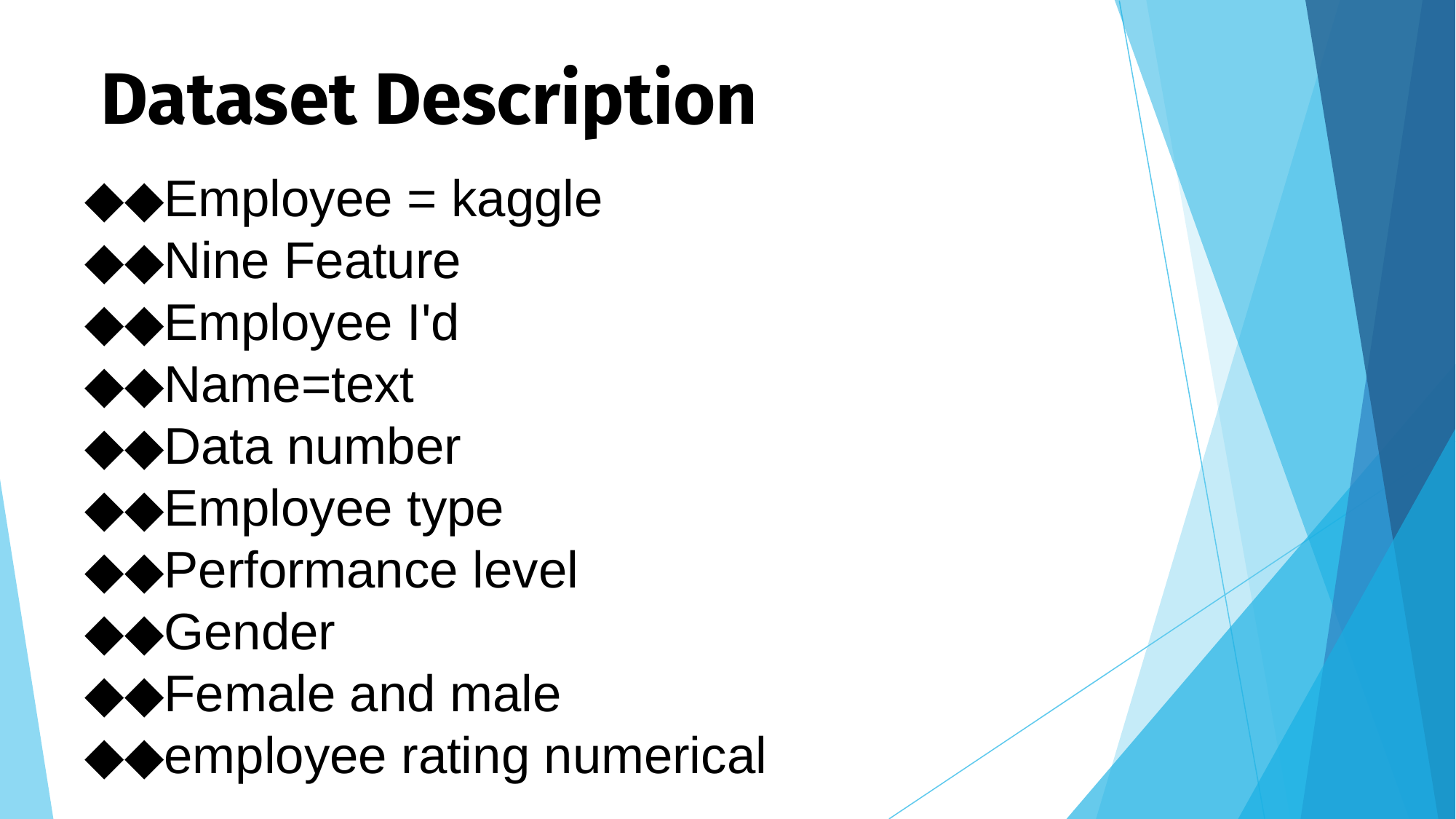

# Dataset Description
◆◆Employee = kaggle
◆◆Nine Feature
◆◆Employee I'd
◆◆Name=text
◆◆Data number
◆◆Employee type
◆◆Performance level
◆◆Gender
◆◆Female and male
◆◆employee rating numerical